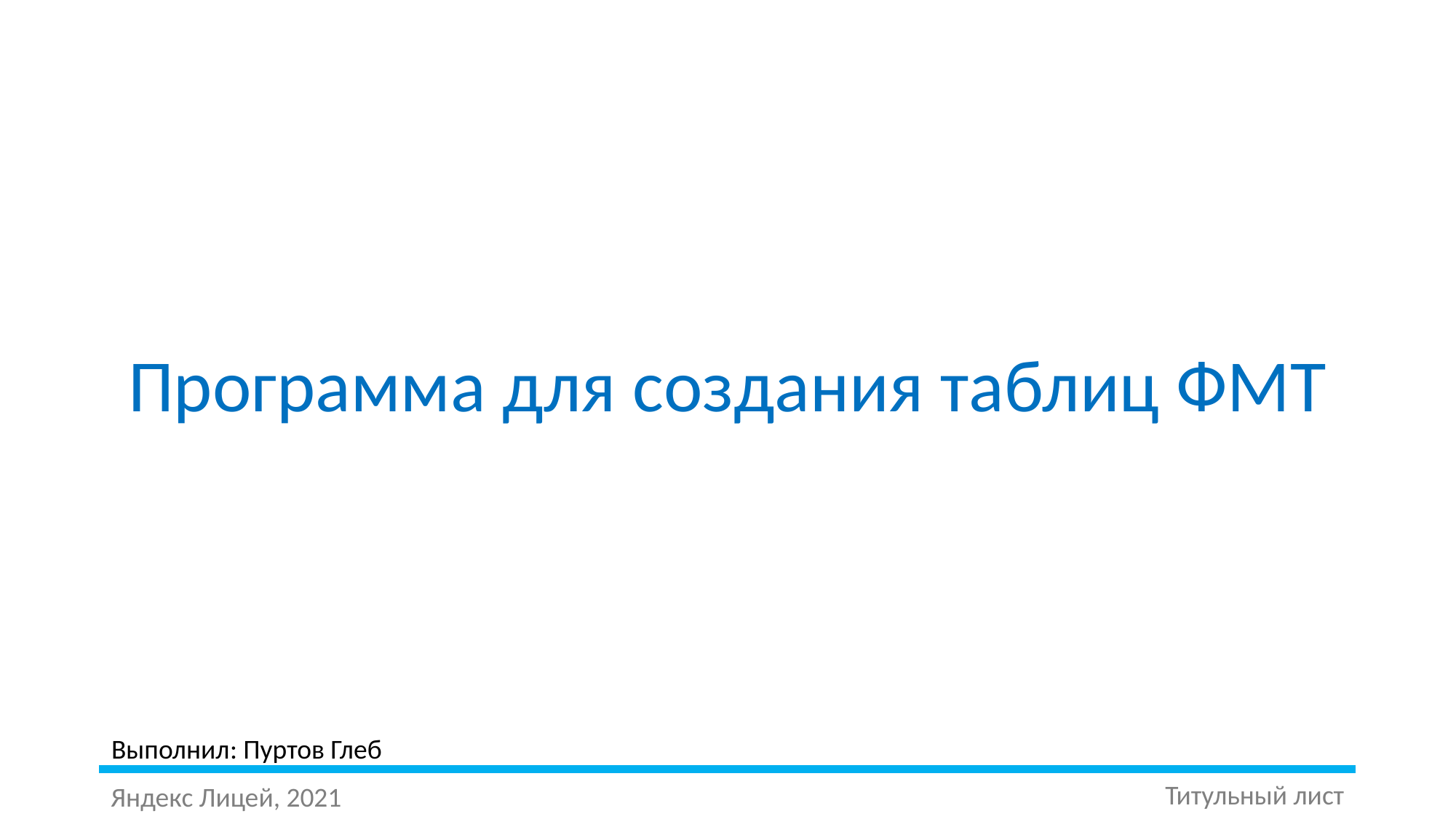

# Программа для создания таблиц ФМТ
Выполнил: Пуртов Глеб

Титульный лист
Яндекс Лицей, 2021